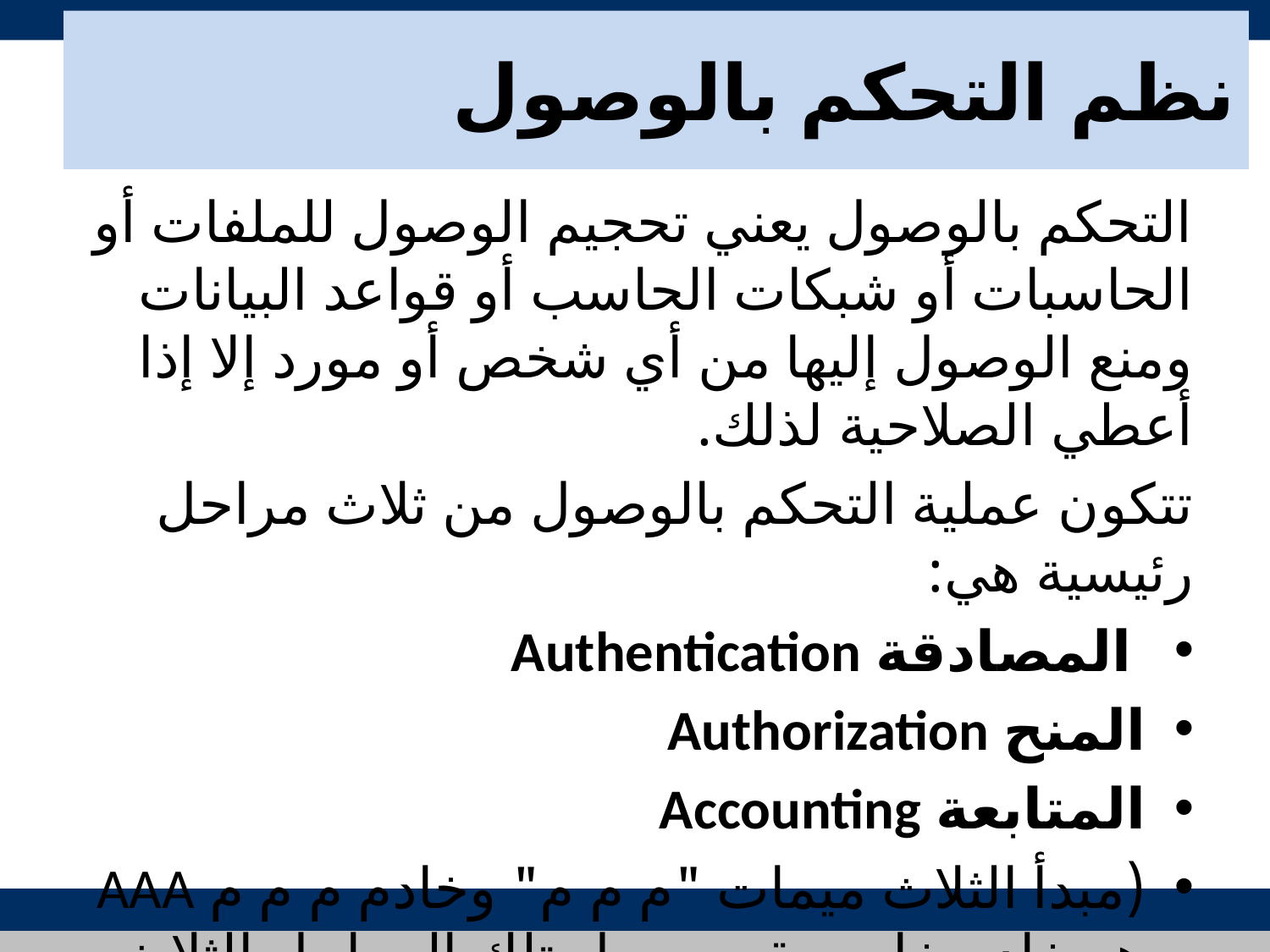

# نظم التحكم بالوصول
التحكم بالوصول يعني تحجيم الوصول للملفات أو الحاسبات أو شبكات الحاسب أو قواعد البيانات ومنع الوصول إليها من أي شخص أو مورد إلا إذا أعطي الصلاحية لذلك.
تتكون عملية التحكم بالوصول من ثلاث مراحل رئيسية هي:
 المصادقة Authentication
المنح Authorization
المتابعة Accounting
(مبدأ الثلاث ميمات "م م م" وخادم م م م AAA هو خادم خاص يقوم بعمل تلك المراحل الثلاث بطريقة مركزية